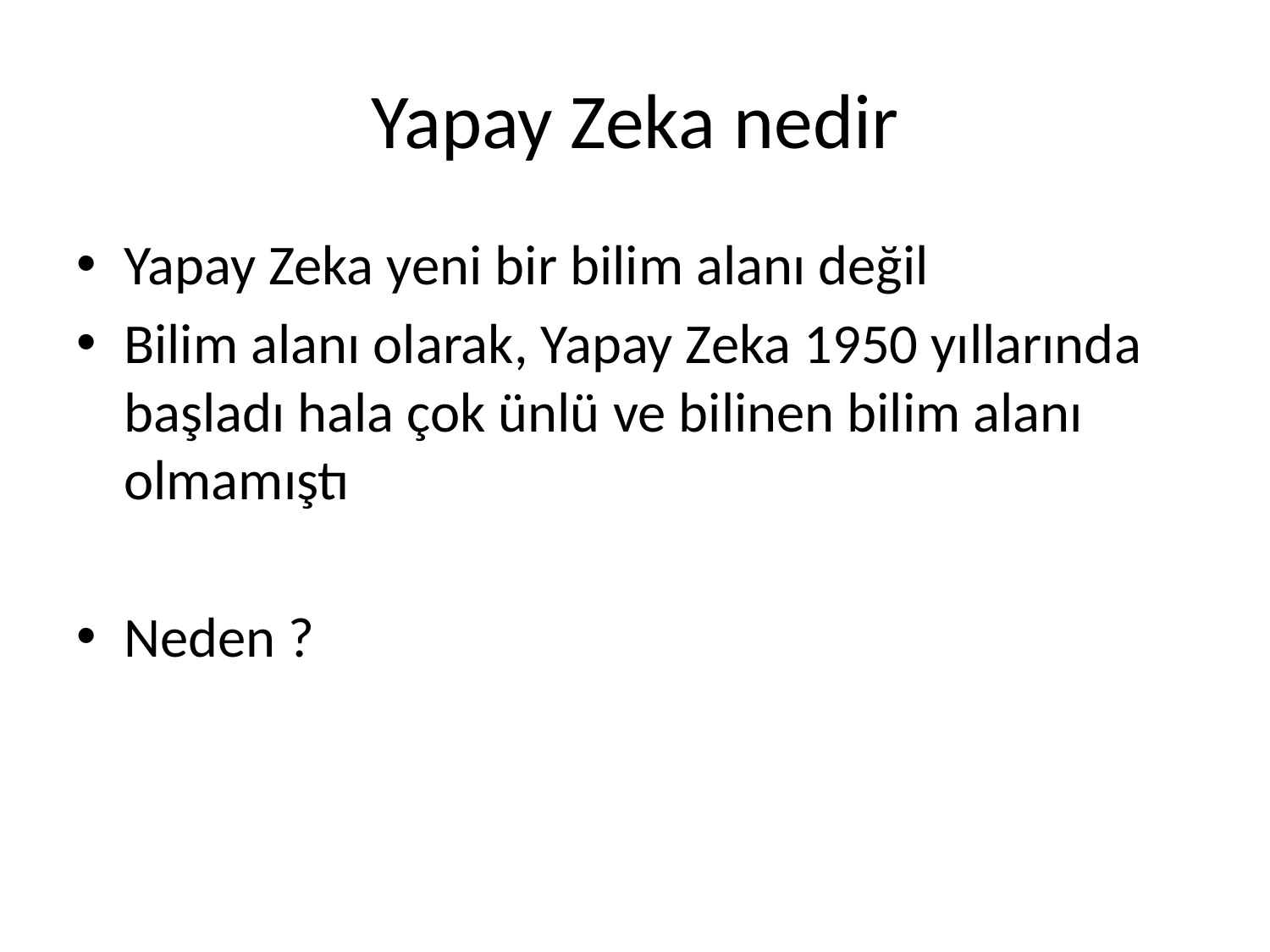

# Yapay Zeka nedir
Yapay Zeka yeni bir bilim alanı değil
Bilim alanı olarak, Yapay Zeka 1950 yıllarında başladı hala çok ünlü ve bilinen bilim alanı olmamıştı

Neden ?